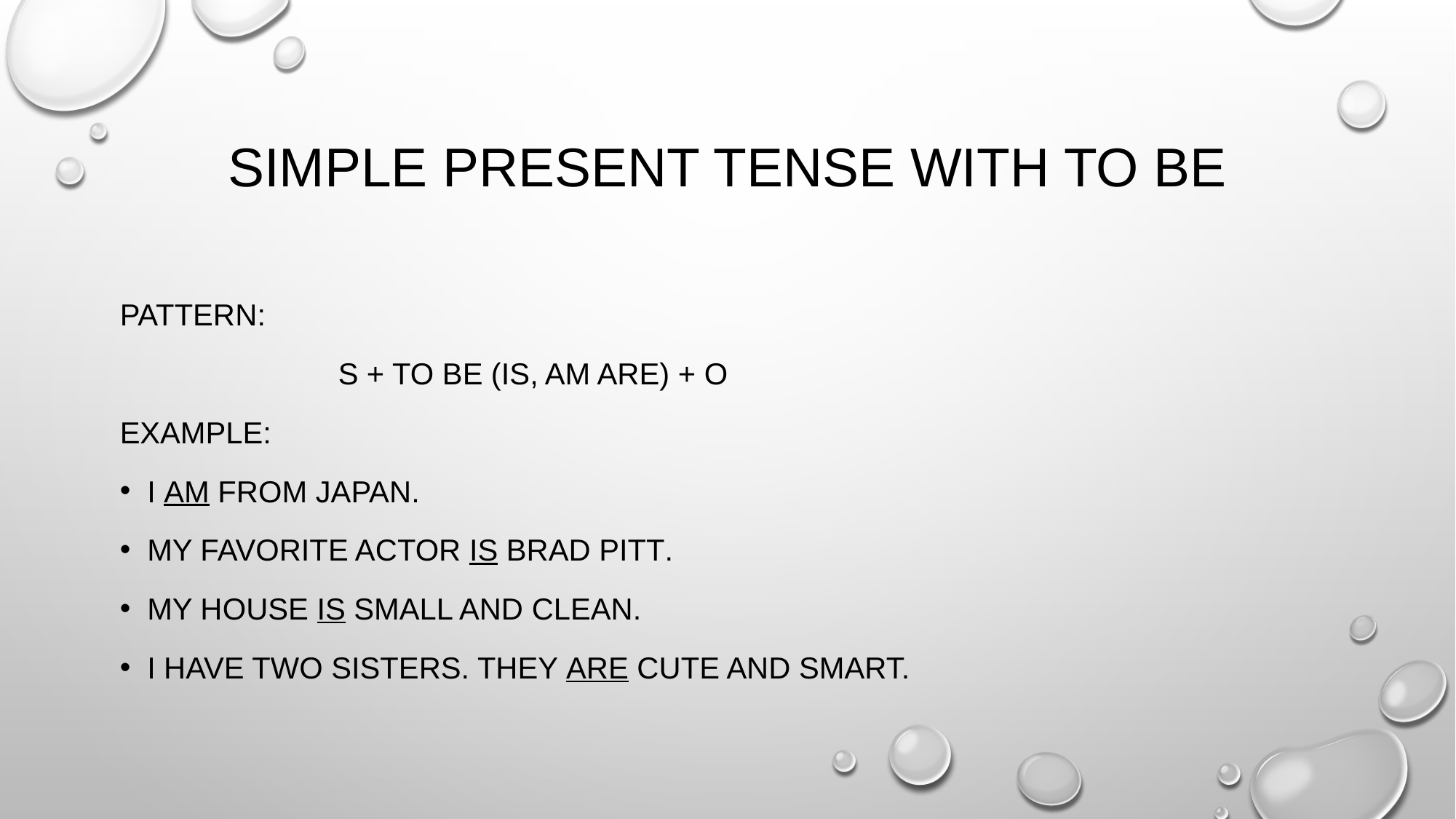

# Simple present tense with to be
Pattern:
		s + to be (is, am are) + o
Example:
I am from japan.
My favorite actor is brad pitt.
My house is small and clean.
I have two sisters. They are cute and smart.